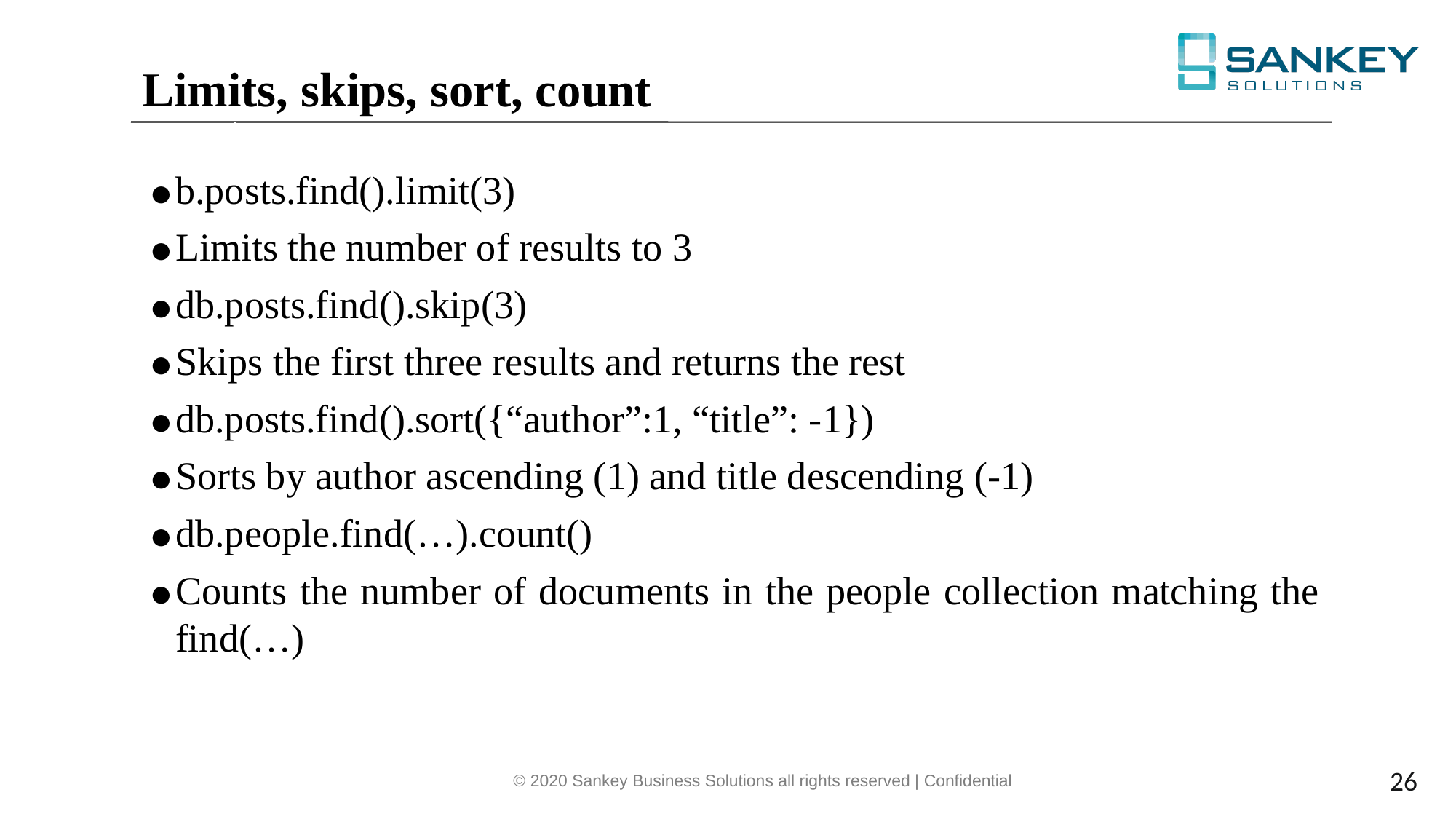

Limits, skips, sort, count

b.posts.find().limit(3)
Limits the number of results to 3
db.posts.find().skip(3)
Skips the first three results and returns the rest
db.posts.find().sort({“author”:1, “title”: -1})
Sorts by author ascending (1) and title descending (-1)
db.people.find(…).count()
Counts the number of documents in the people collection matching the find(…)